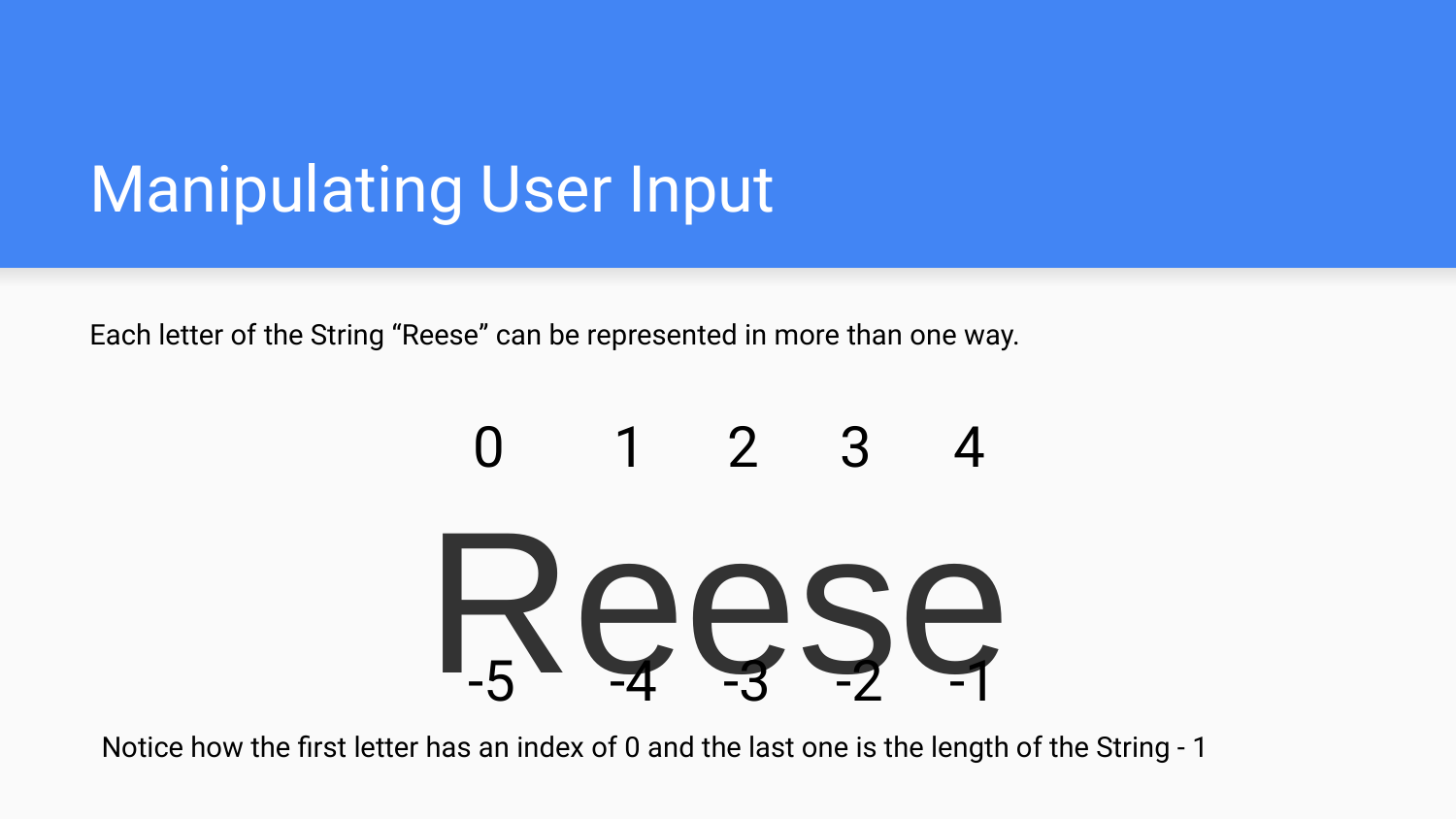

# Manipulating User Input
Each letter of the String “Reese” can be represented in more than one way.
0
1
2
3
4
Reese
-5
-4
-3
-2
-1
Notice how the first letter has an index of 0 and the last one is the length of the String - 1